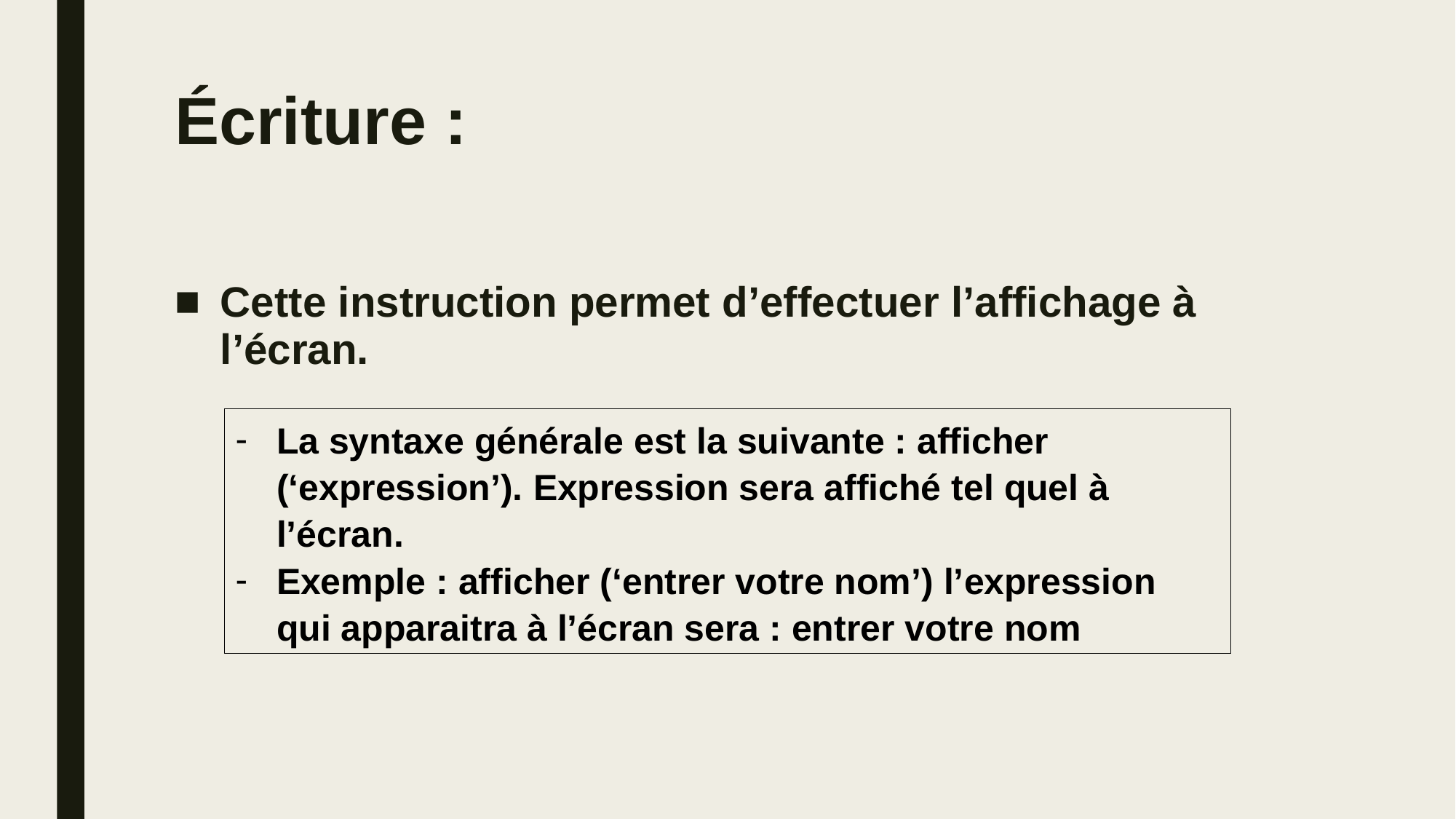

# Écriture :
Cette instruction permet d’effectuer l’affichage à l’écran.
La syntaxe générale est la suivante : afficher (‘expression’). Expression sera affiché tel quel à l’écran.
Exemple : afficher (‘entrer votre nom’) l’expression qui apparaitra à l’écran sera : entrer votre nom